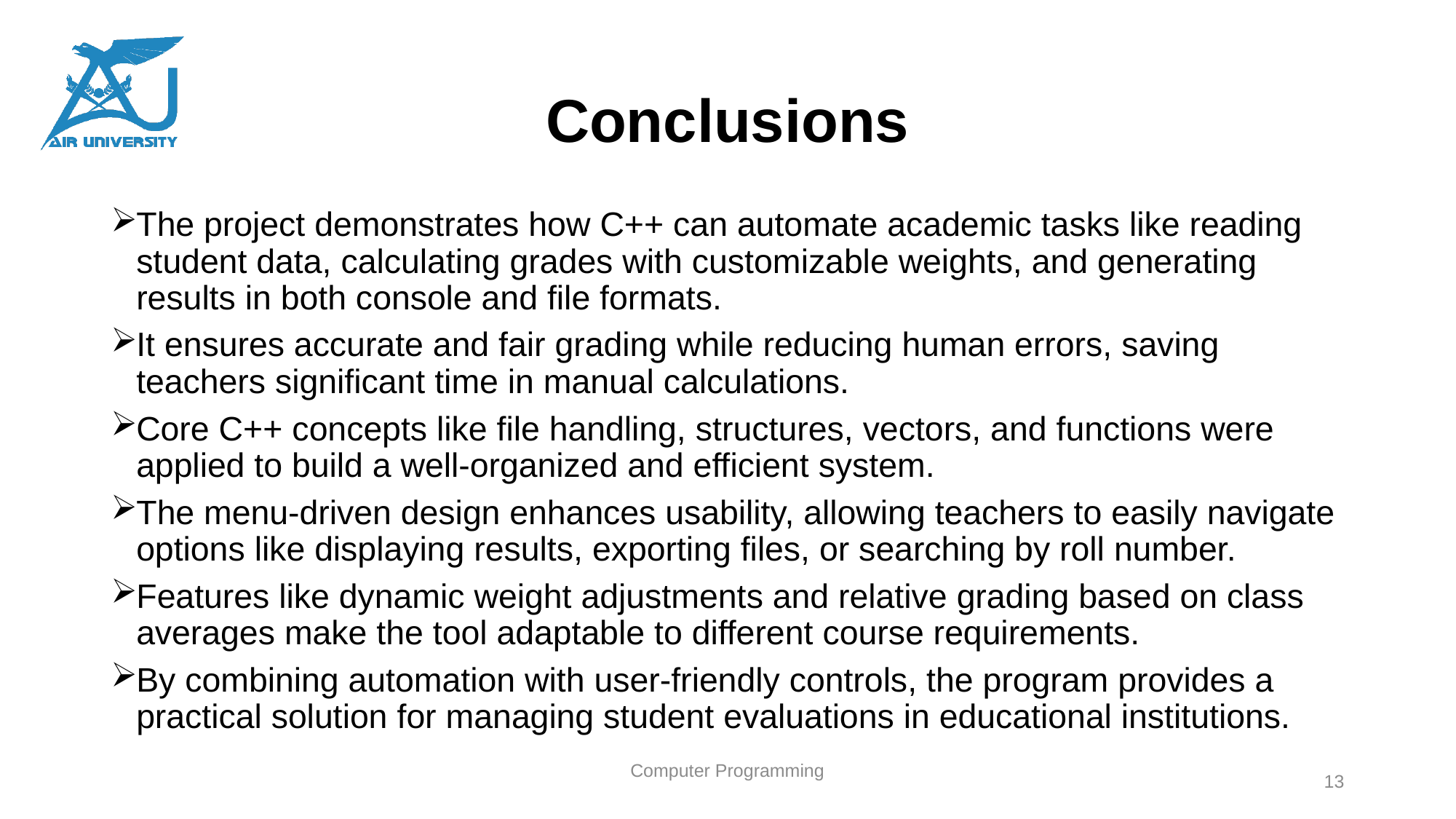

# Conclusions
The project demonstrates how C++ can automate academic tasks like reading student data, calculating grades with customizable weights, and generating results in both console and file formats.
It ensures accurate and fair grading while reducing human errors, saving teachers significant time in manual calculations.
Core C++ concepts like file handling, structures, vectors, and functions were applied to build a well-organized and efficient system.
The menu-driven design enhances usability, allowing teachers to easily navigate options like displaying results, exporting files, or searching by roll number.
Features like dynamic weight adjustments and relative grading based on class averages make the tool adaptable to different course requirements.
By combining automation with user-friendly controls, the program provides a practical solution for managing student evaluations in educational institutions.

Computer Programming

13